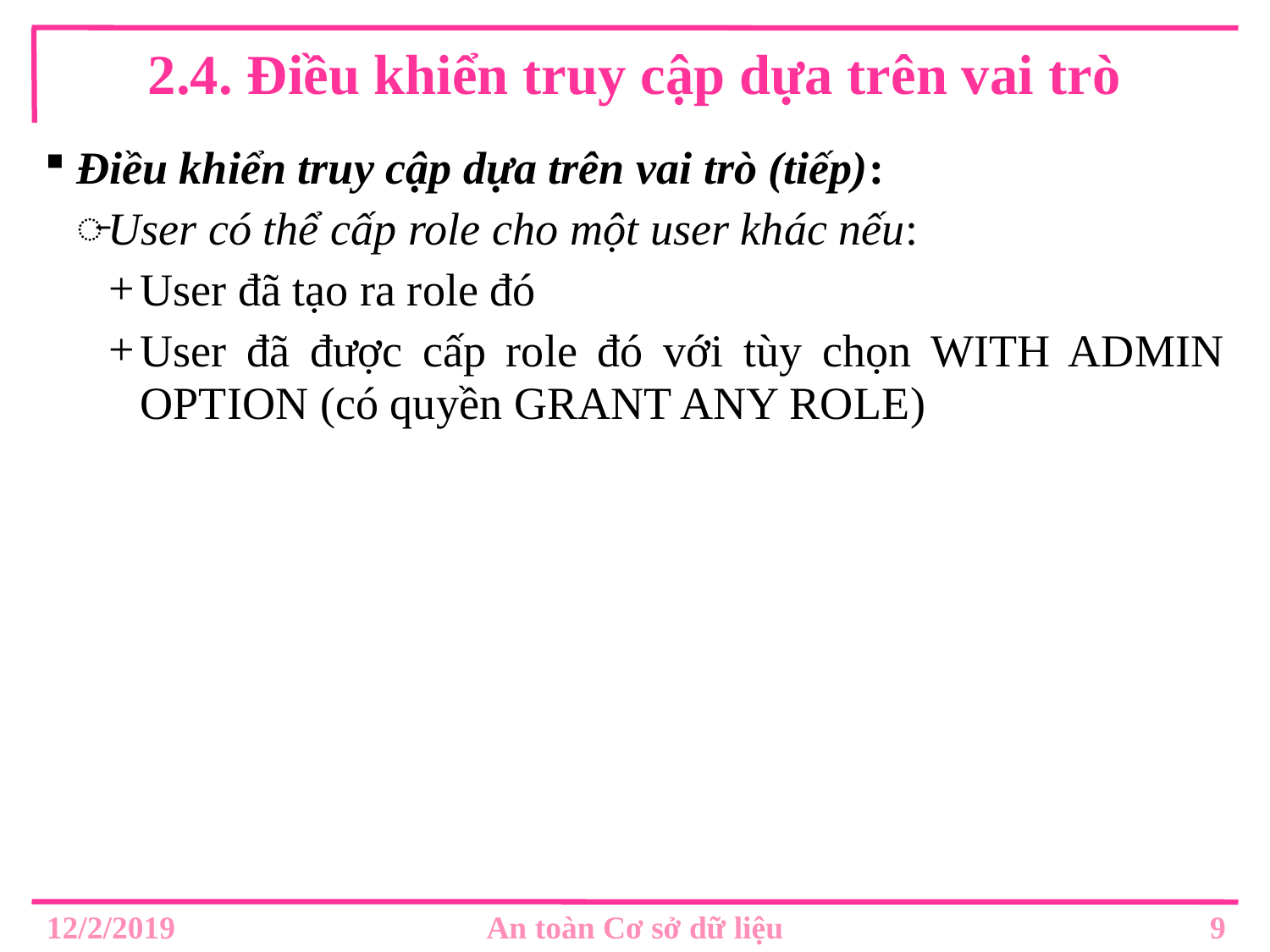

# 2.4. Điều khiển truy cập dựa trên vai trò
Điều khiển truy cập dựa trên vai trò (tiếp):
User có thể cấp role cho một user khác nếu:
User đã tạo ra role đó
User đã được cấp role đó với tùy chọn WITH ADMIN OPTION (có quyền GRANT ANY ROLE)
9
12/2/2019
An toàn Cơ sở dữ liệu